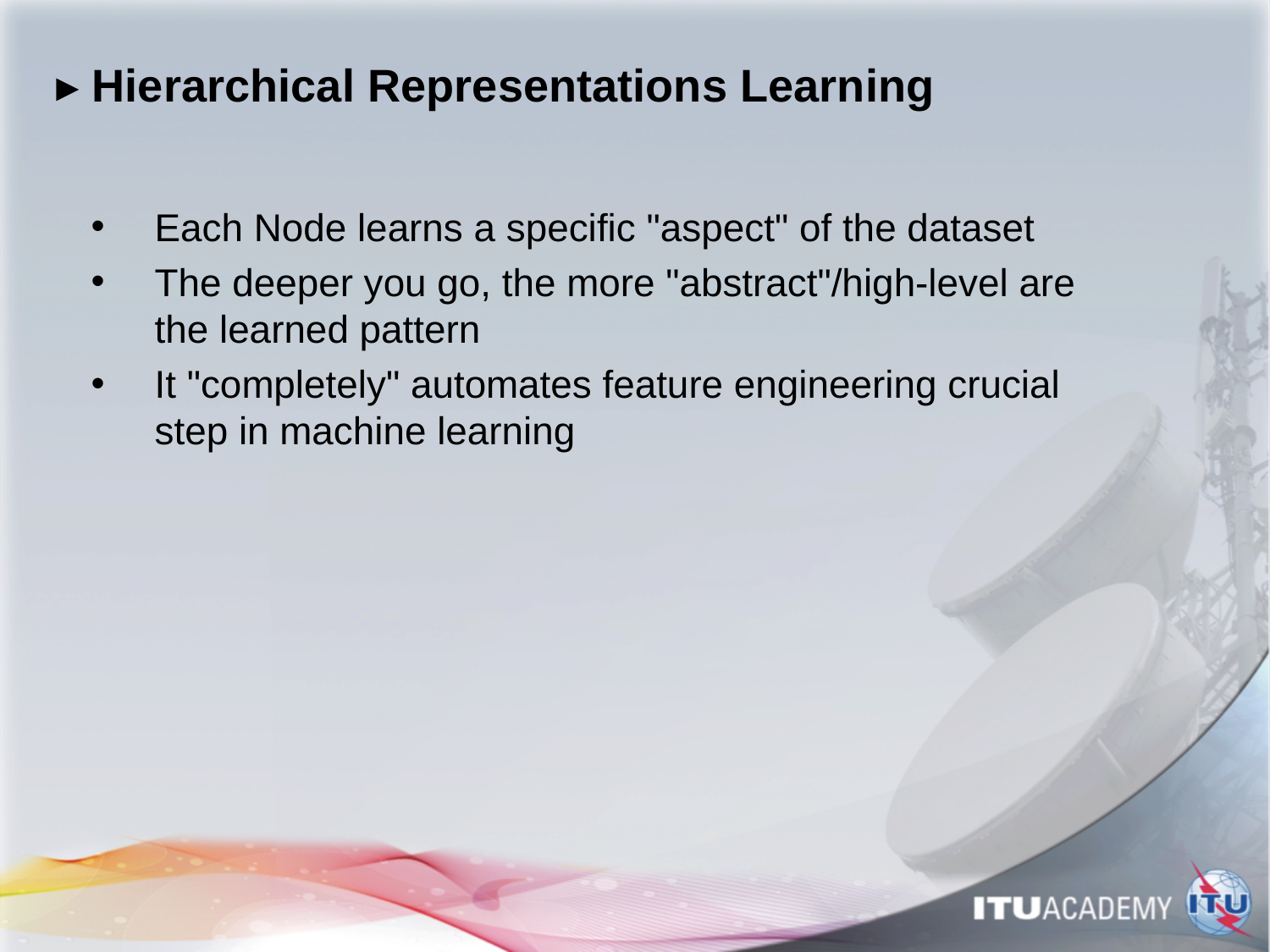

# ▸ Hierarchical Representations Learning
Each Node learns a specific "aspect" of the dataset
The deeper you go, the more "abstract"/high-level are the learned pattern
It "completely" automates feature engineering crucial step in machine learning